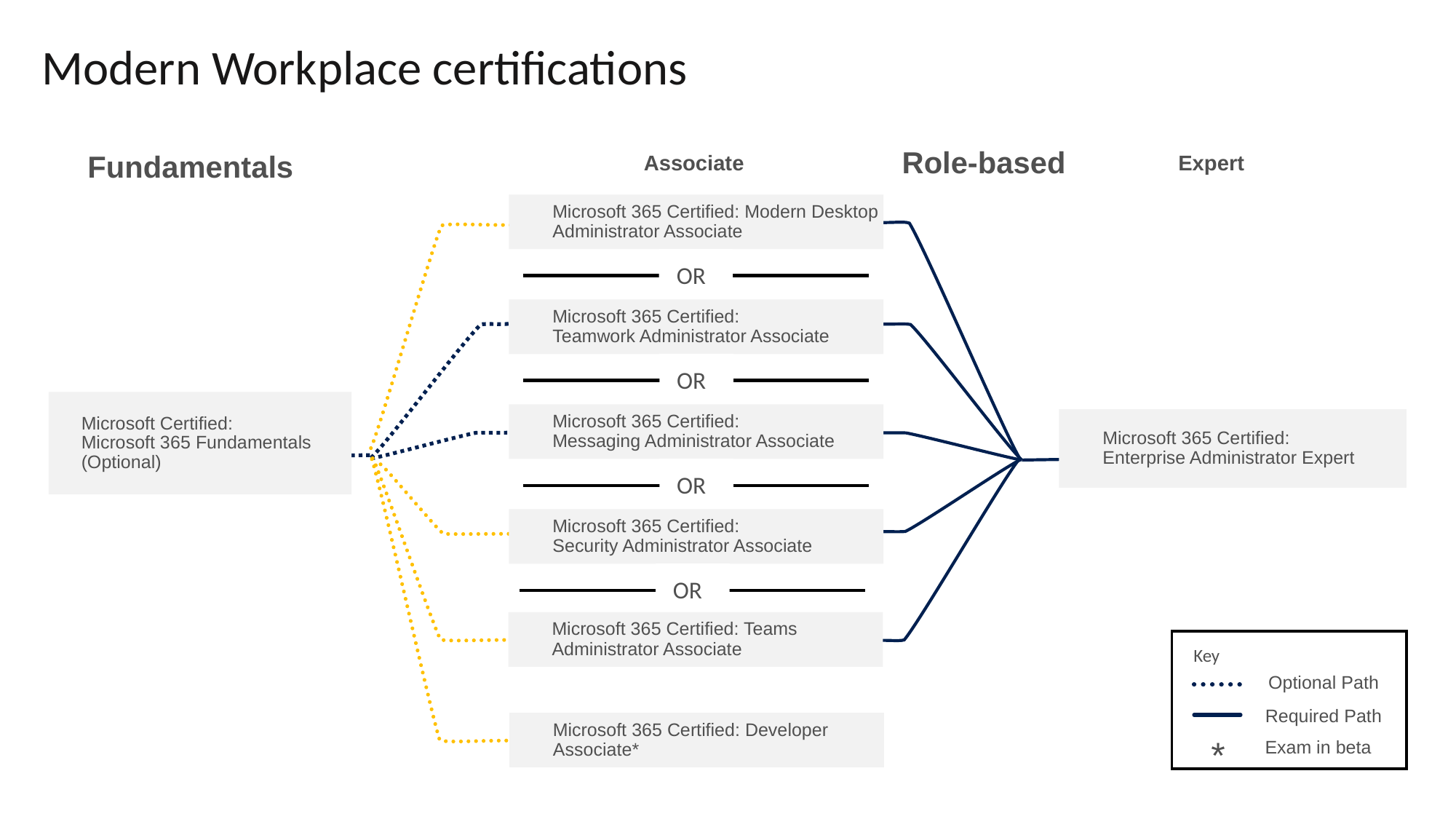

# Modern Workplace certifications
Role-based
Fundamentals
Associate
Expert
Microsoft 365 Certified: Modern Desktop Administrator Associate

OR
Microsoft 365 Certified:
Teamwork Administrator Associate
OR
Microsoft Certified:
Microsoft 365 Fundamentals
(Optional)
Microsoft 365 Certified:
Messaging Administrator Associate
Microsoft 365 Certified:
Enterprise Administrator Expert
OR
Microsoft 365 Certified:
Security Administrator Associate
OR
Microsoft 365 Certified: Teams Administrator Associate

Key
Optional Path
Required Path
Exam in beta
*
Microsoft 365 Certified: Developer Associate*